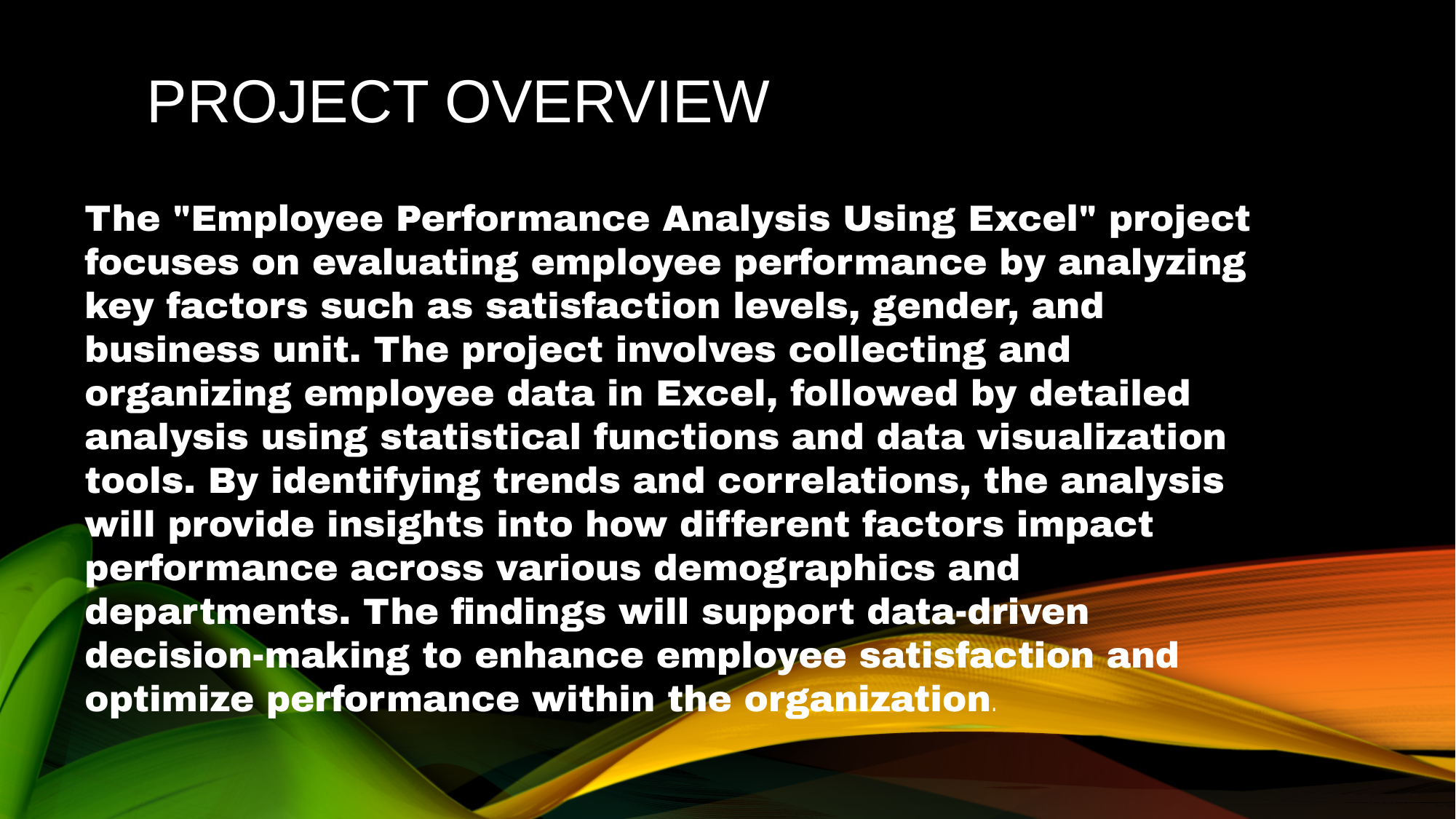

PROJECT OVERVIEW

The "Employee Performance Analysis Using Excel" project focuses on evaluating employee performance by analyzing key factors such as satisfaction levels, gender, and business unit. The project involves collecting and organizing employee data in Excel, followed by detailed analysis using statistical functions and data visualization tools. By identifying trends and correlations, the analysis will provide insights into how different factors impact performance across various demographics and departments. The findings will support data-driven decision-making to enhance employee satisfaction and optimize performance within the organization.